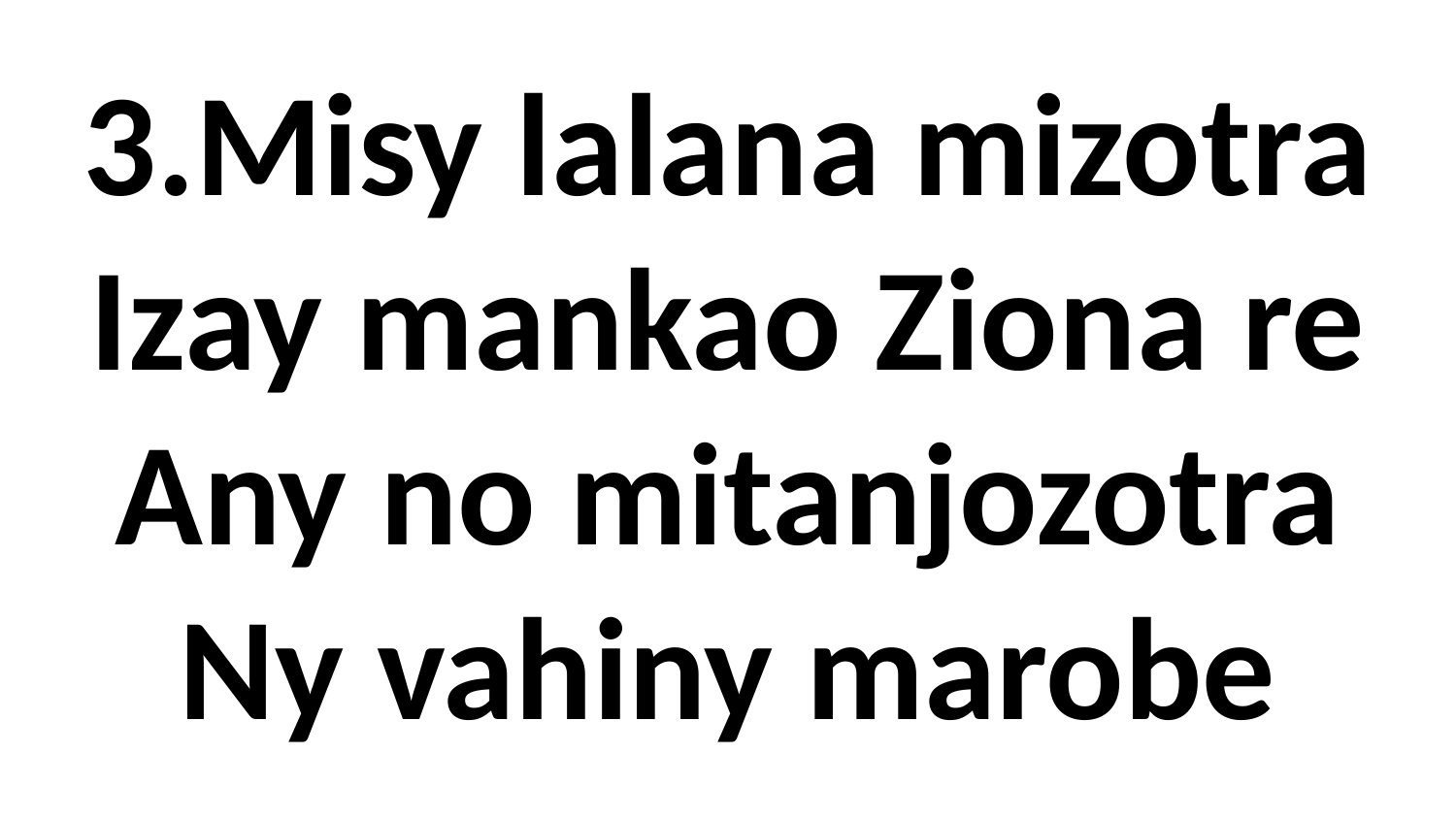

3.Misy lalana mizotra
Izay mankao Ziona re
Any no mitanjozotra
Ny vahiny marobe